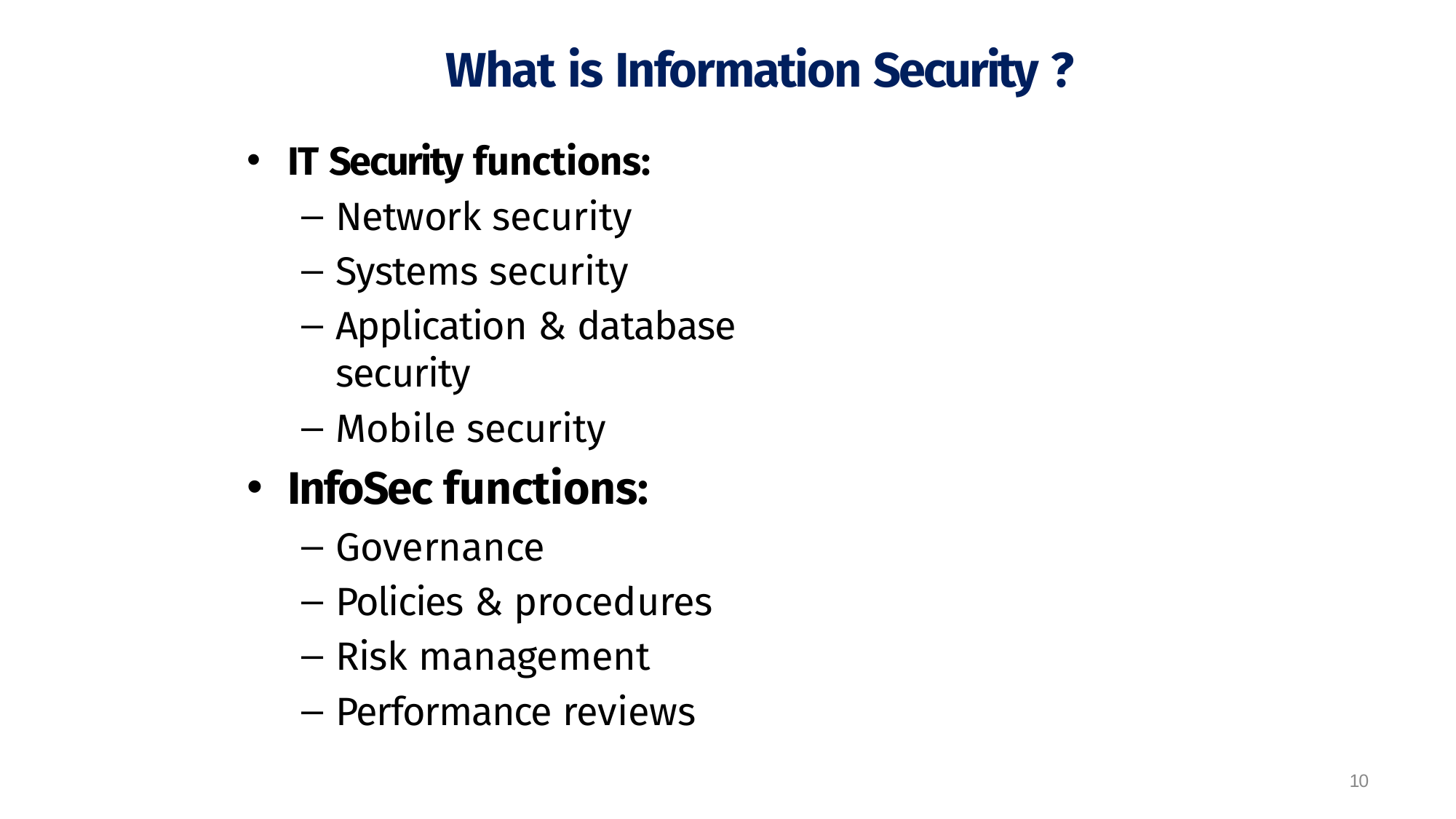

# What is Information Security ?
IT Security functions:
Network security
Systems security
Application & database security
Mobile security
InfoSec functions:
Governance
Policies & procedures
Risk management
Performance reviews
10